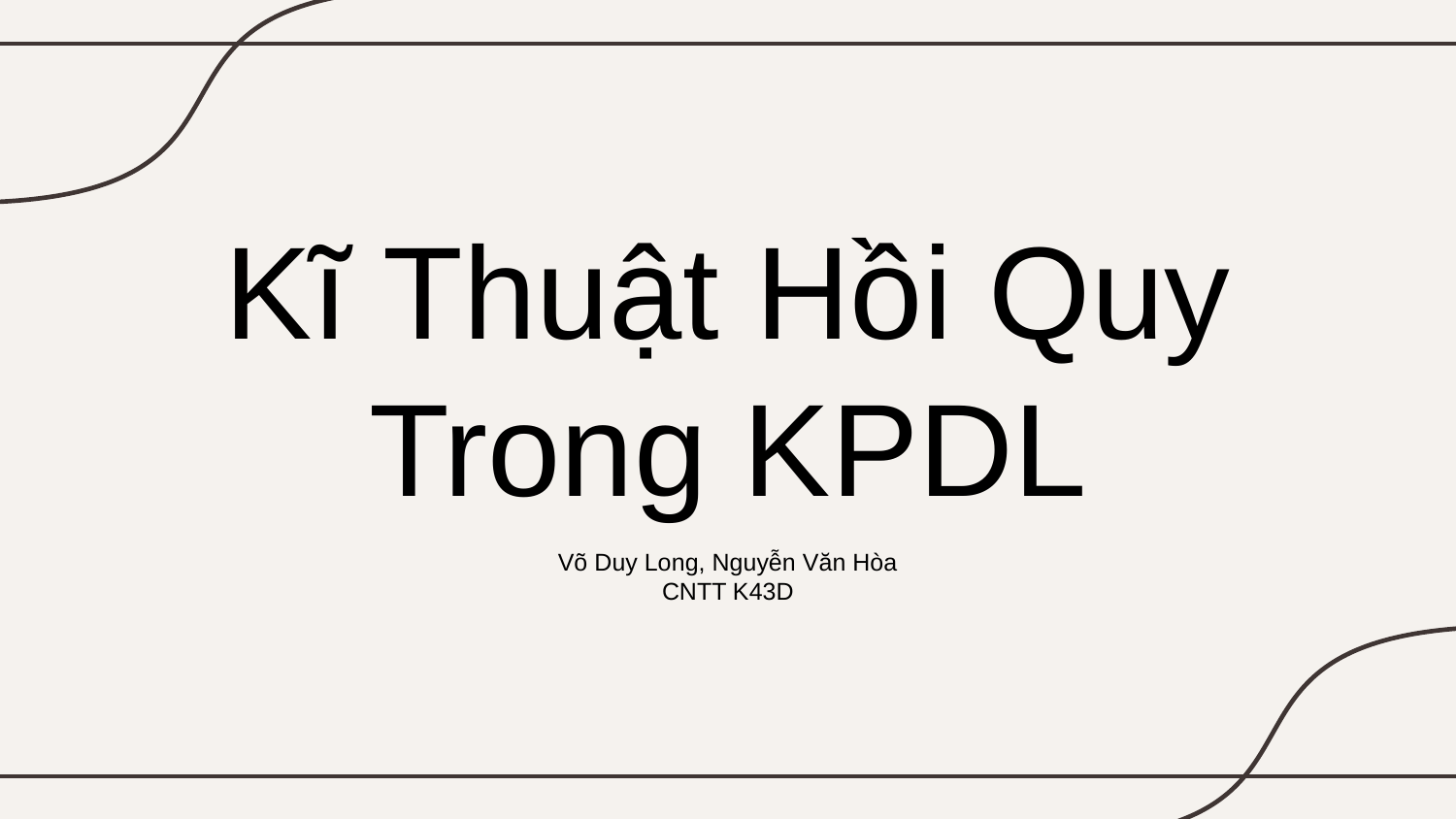

# Kĩ Thuật Hồi Quy Trong KPDL
Võ Duy Long, Nguyễn Văn Hòa
CNTT K43D